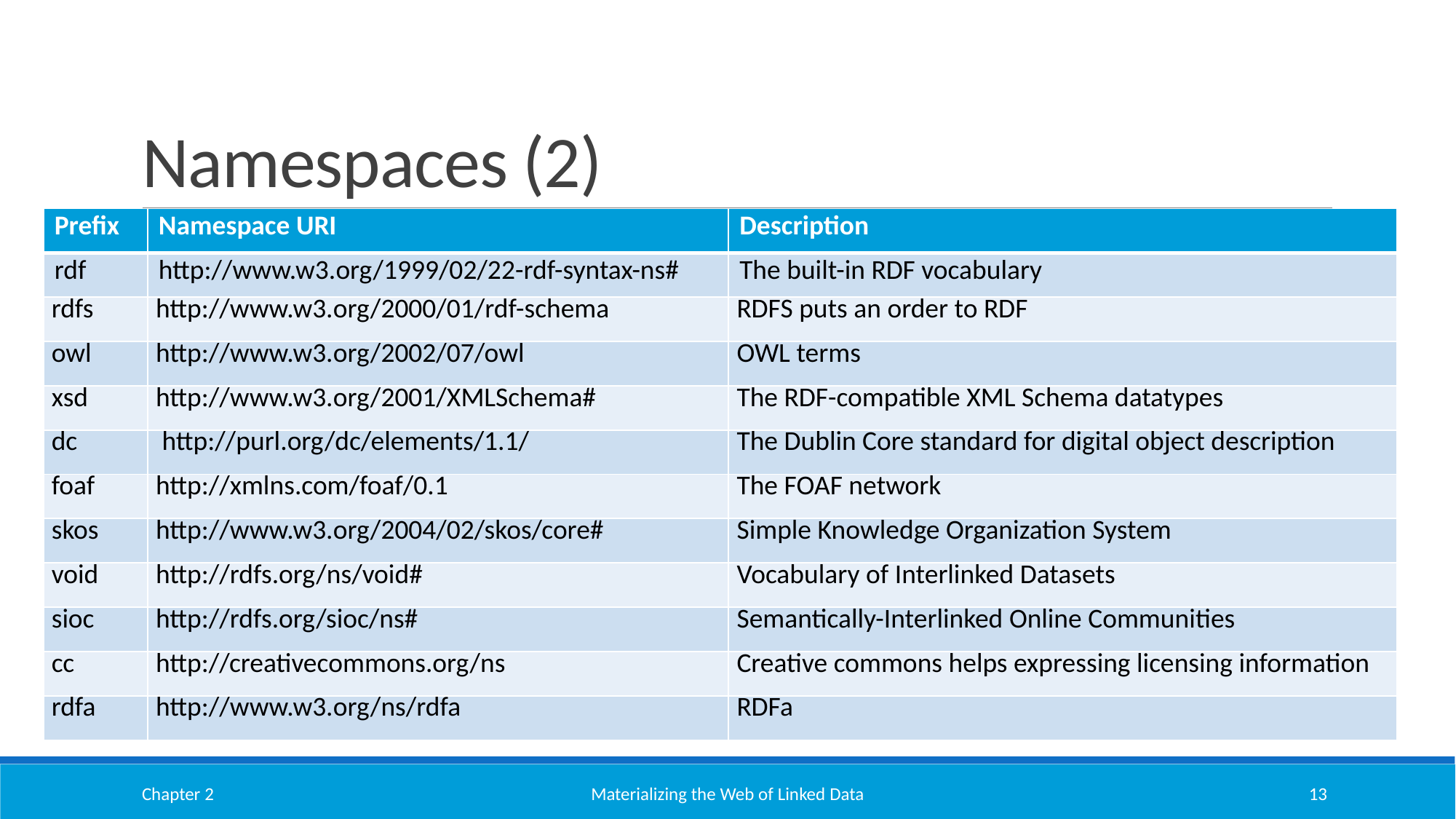

# Namespaces (2)
| Prefix | Namespace URI | Description |
| --- | --- | --- |
| rdf | http://www.w3.org/1999/02/22-rdf-syntax-ns# | The built-in RDF vocabulary |
| rdfs | http://www.w3.org/2000/01/rdf-schema | RDFS puts an order to RDF |
| owl | http://www.w3.org/2002/07/owl | OWL terms |
| xsd | http://www.w3.org/2001/XMLSchema# | The RDF-compatible XML Schema datatypes |
| dc | http://purl.org/dc/elements/1.1/ | The Dublin Core standard for digital object description |
| foaf | http://xmlns.com/foaf/0.1 | The FOAF network |
| skos | http://www.w3.org/2004/02/skos/core# | Simple Knowledge Organization System |
| void | http://rdfs.org/ns/void# | Vocabulary of Interlinked Datasets |
| sioc | http://rdfs.org/sioc/ns# | Semantically-Interlinked Online Communities |
| cc | http://creativecommons.org/ns | Creative commons helps expressing licensing information |
| rdfa | http://www.w3.org/ns/rdfa | RDFa |
Chapter 2
Materializing the Web of Linked Data
13